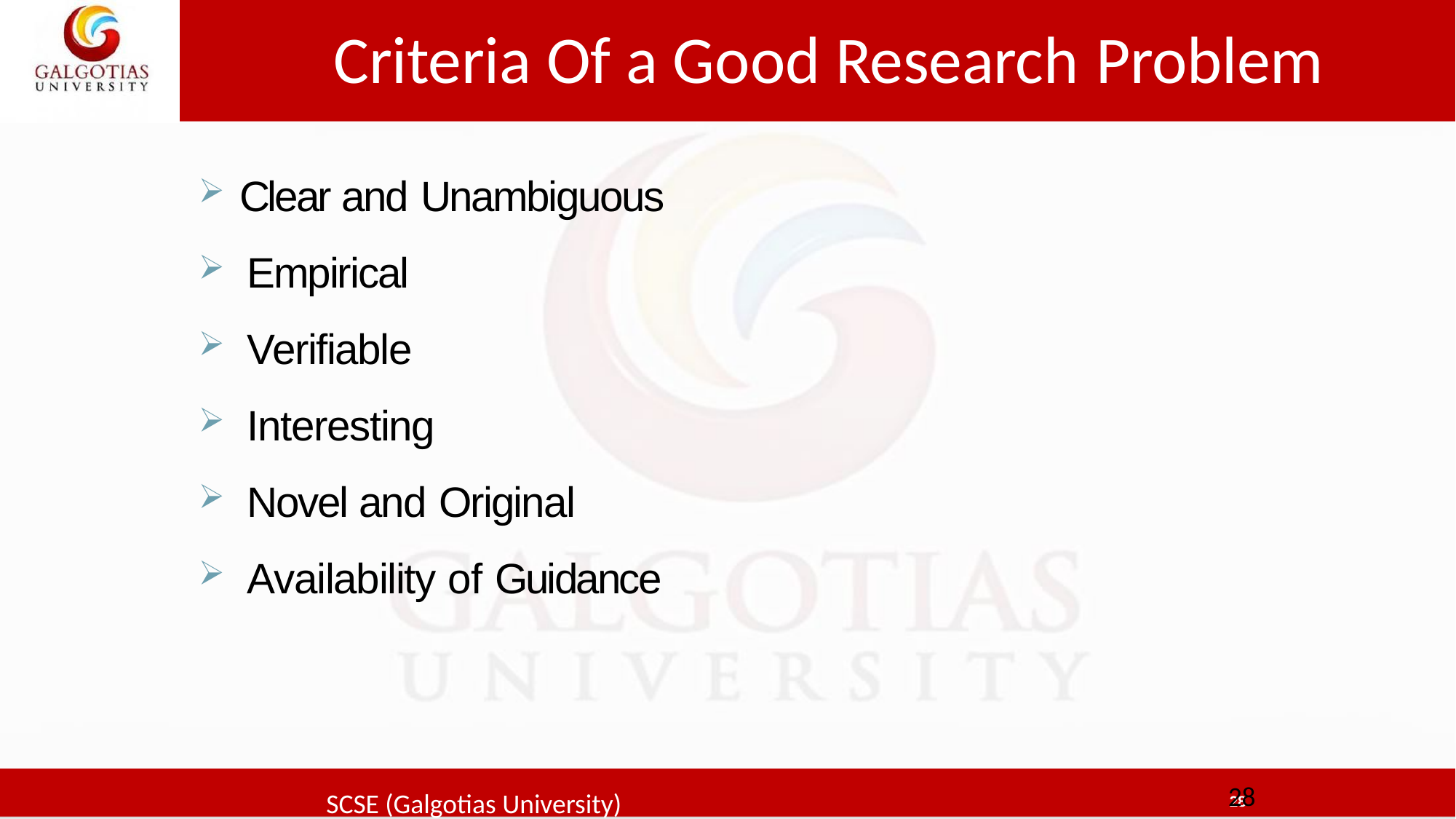

# Criteria Of a Good Research Problem
Clear and Unambiguous
Empirical
Verifiable
Interesting
Novel and Original
Availability of Guidance
28
SCSE (Galgotias University)
28